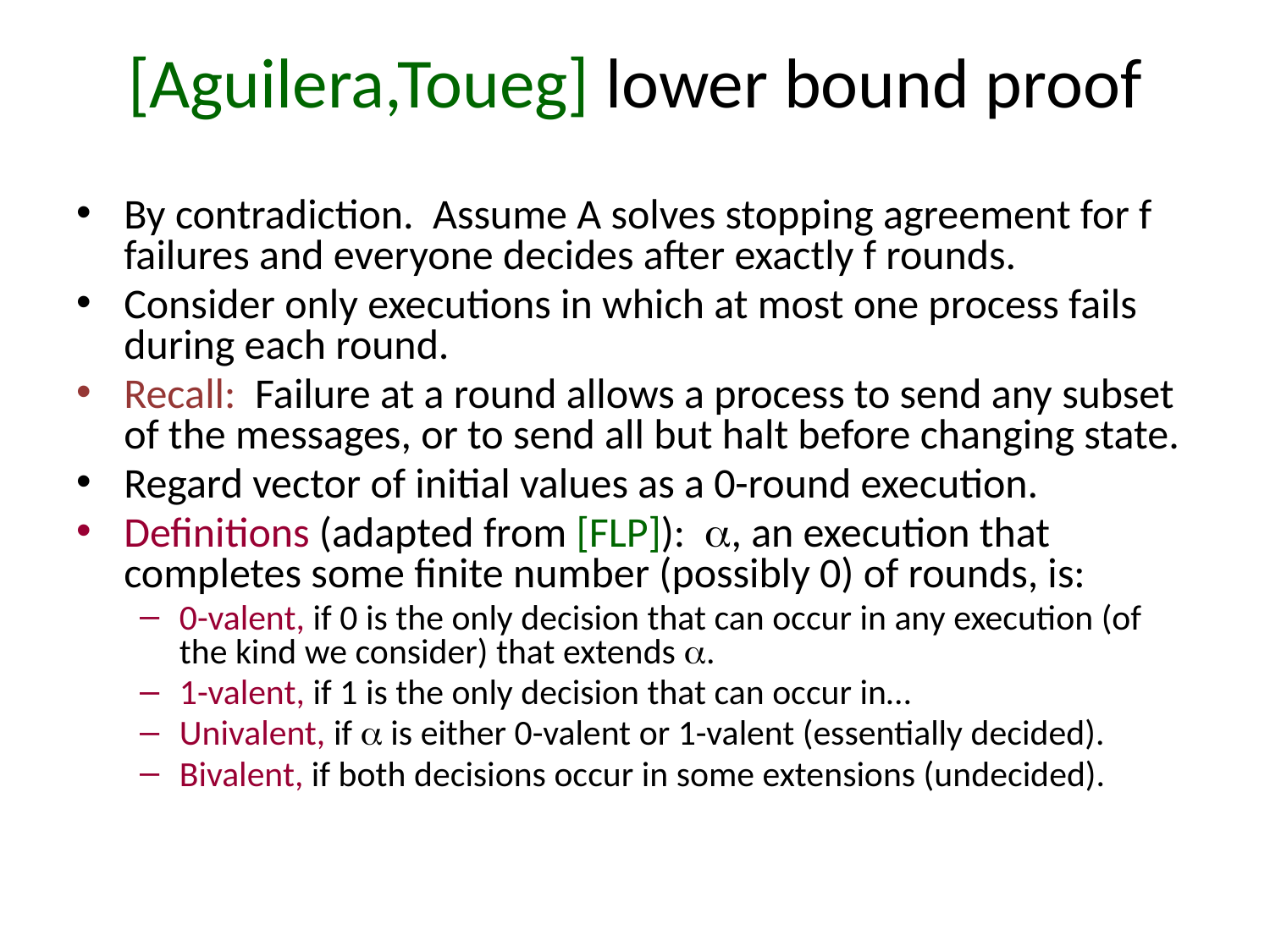

# [Aguilera,Toueg] lower bound proof
By contradiction.  Assume A solves stopping agreement for f failures and everyone decides after exactly f rounds.
Consider only executions in which at most one process fails during each round.
Recall:  Failure at a round allows a process to send any subset of the messages, or to send all but halt before changing state.
Regard vector of initial values as a 0-round execution.
Definitions (adapted from [FLP]):  α, an execution that completes some finite number (possibly 0) of rounds, is:
0-valent, if 0 is the only decision that can occur in any execution (of the kind we consider) that extends α.
1-valent, if 1 is the only decision that can occur in…
Univalent, if α is either 0-valent or 1-valent (essentially decided).
Bivalent, if both decisions occur in some extensions (undecided).